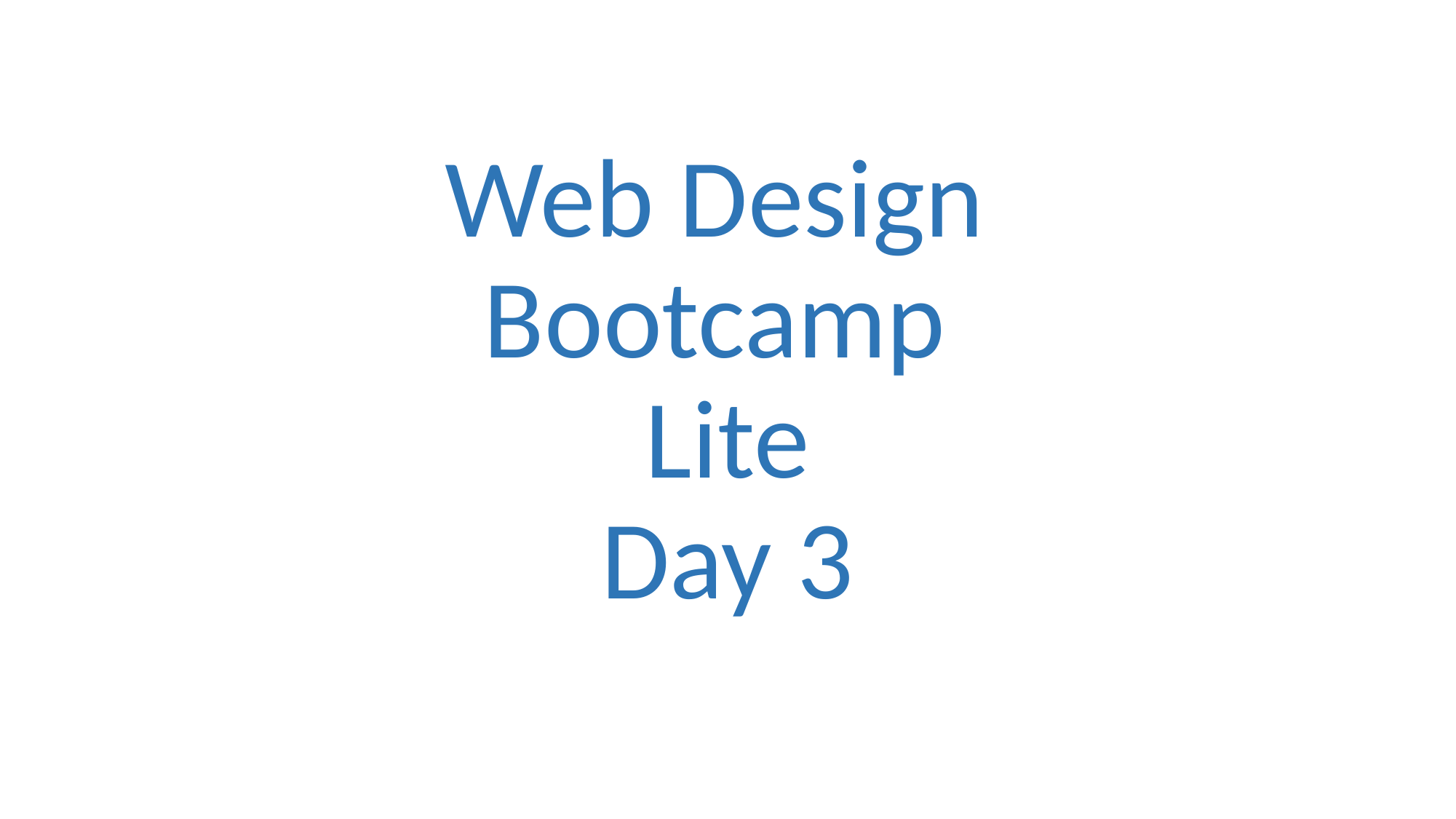

# Web Design Bootcamp Lite Day 3